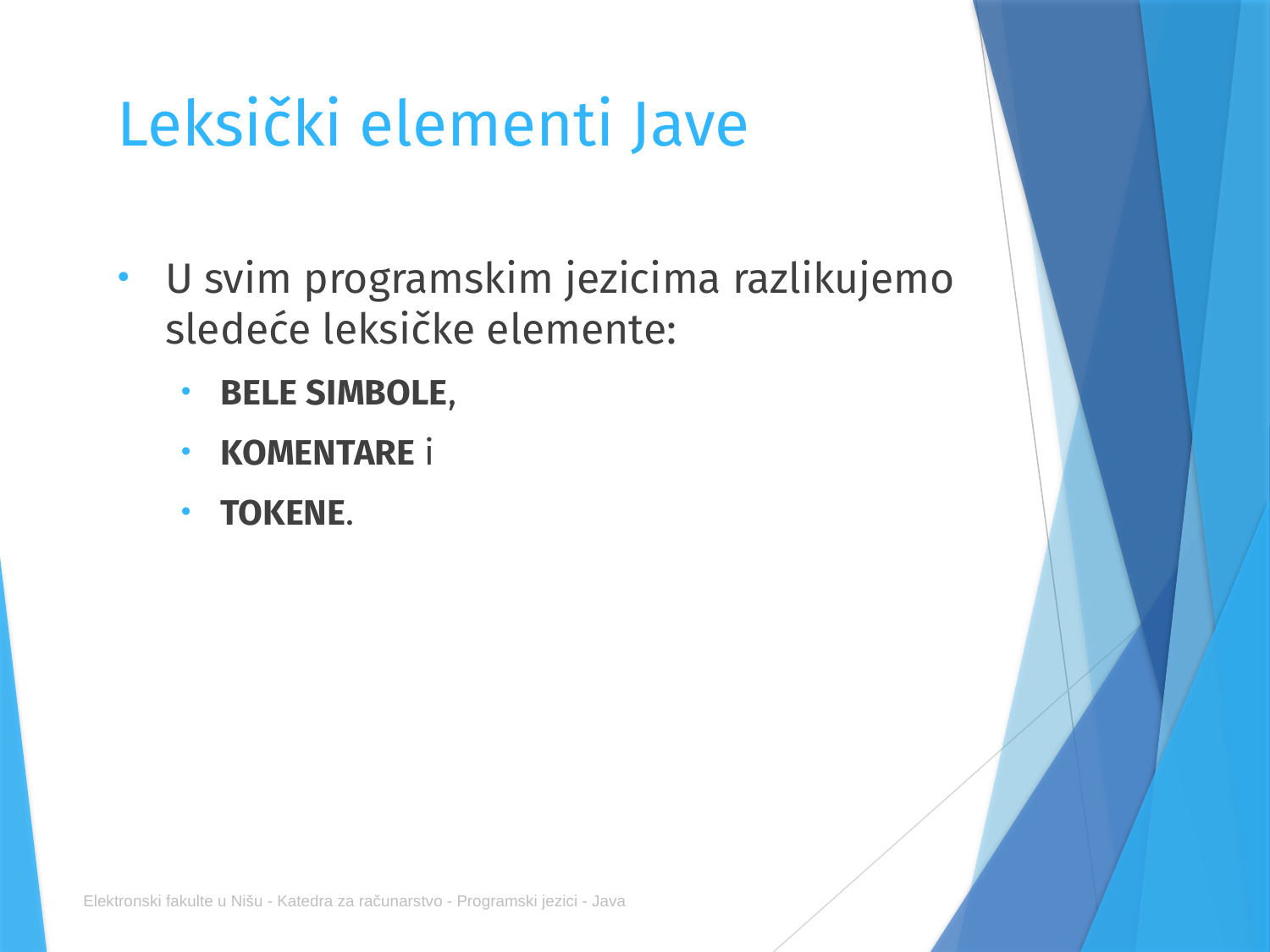

# Leksički elementi Jave

U svim programskim jezicima razlikujemo sledeće leksičke elemente:
BELE SIMBOLE,
KOMENTARE i
TOKENE.
Elektronski fakulte u Nišu - Katedra za računarstvo - Programski jezici - Java